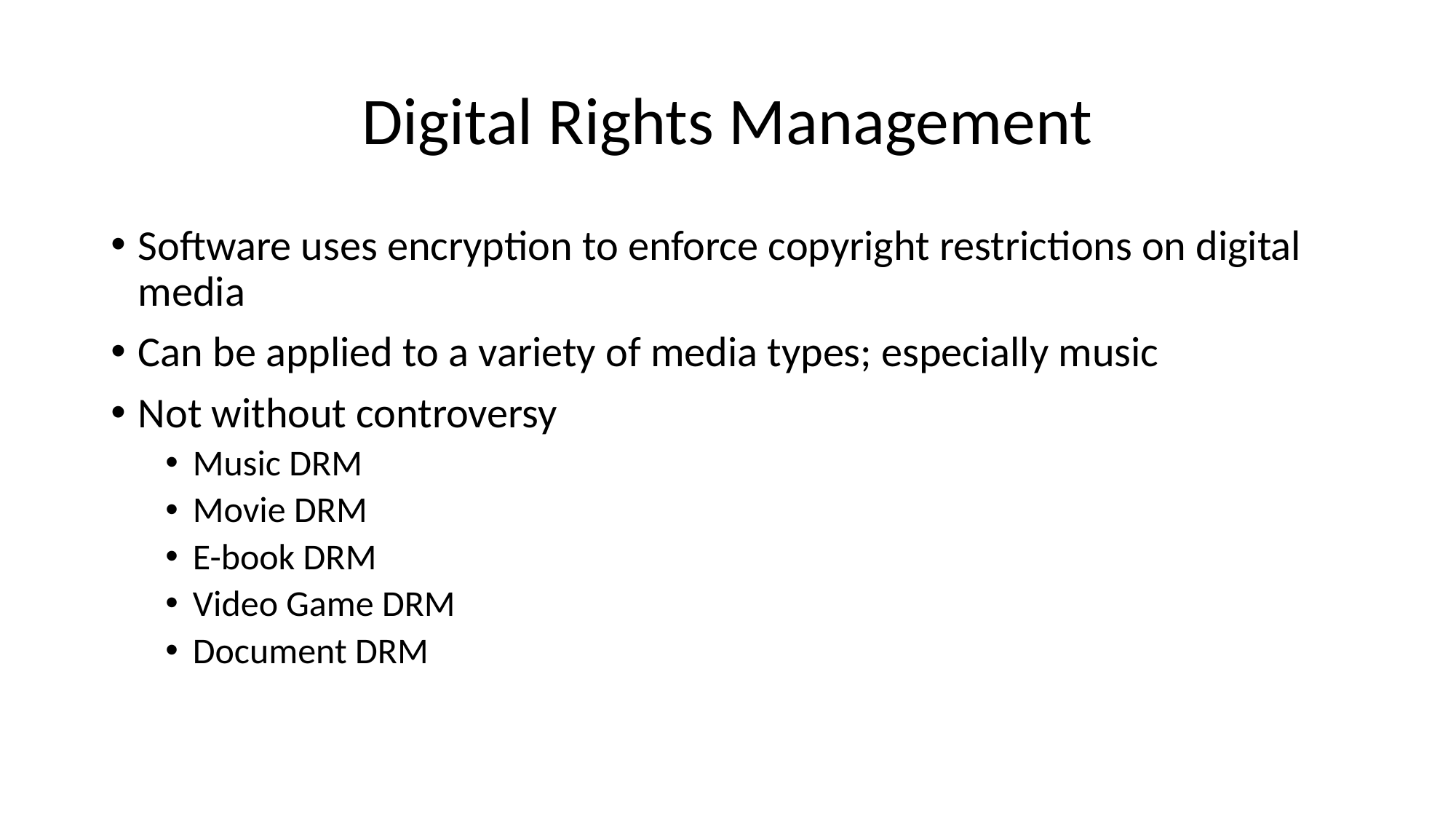

# Digital Rights Management
Software uses encryption to enforce copyright restrictions on digital media
Can be applied to a variety of media types; especially music
Not without controversy
Music DRM
Movie DRM
E-book DRM
Video Game DRM
Document DRM